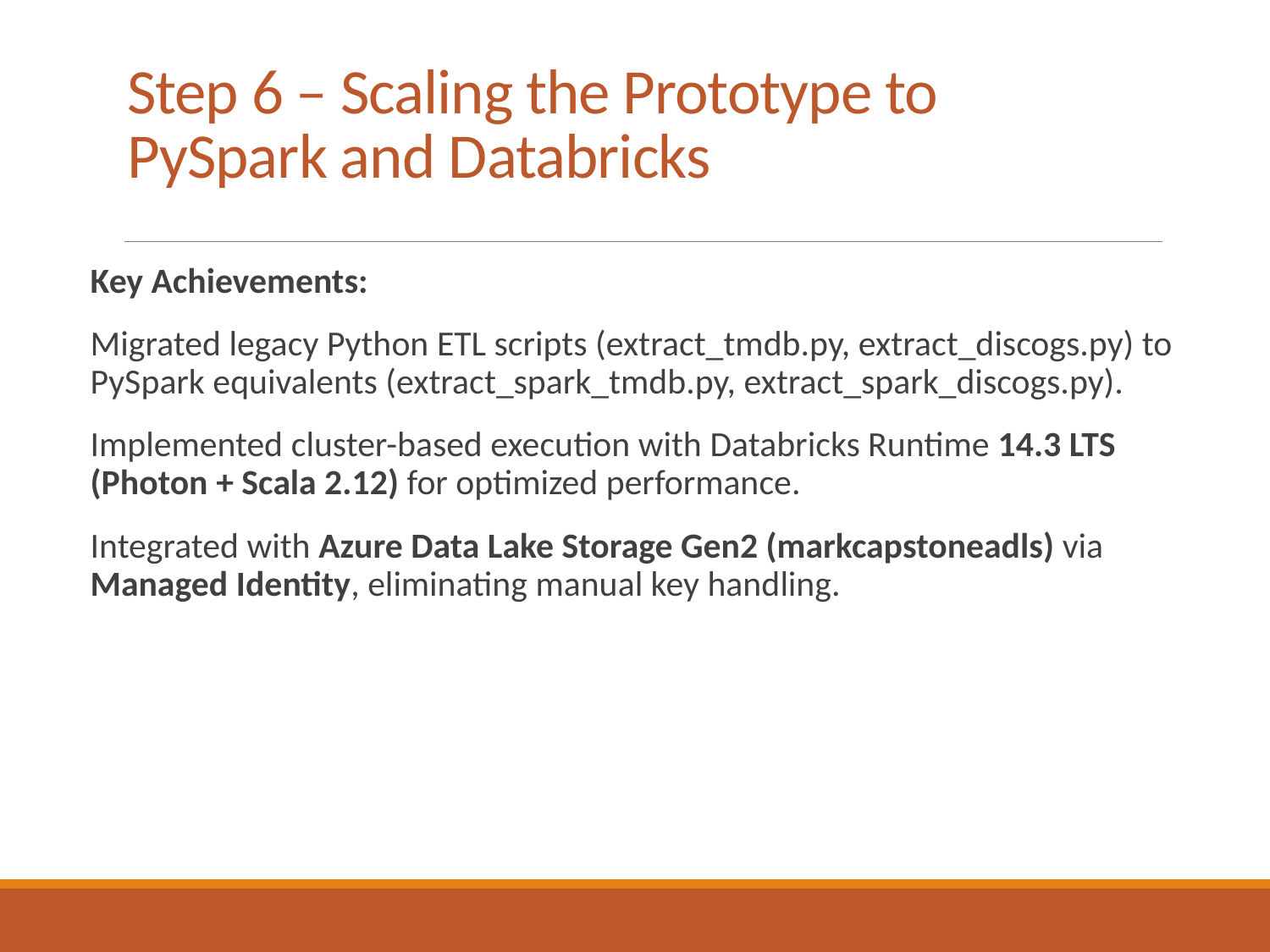

# Step 6 – Scaling the Prototype to PySpark and Databricks
Key Achievements:
Migrated legacy Python ETL scripts (extract_tmdb.py, extract_discogs.py) to PySpark equivalents (extract_spark_tmdb.py, extract_spark_discogs.py).
Implemented cluster-based execution with Databricks Runtime 14.3 LTS (Photon + Scala 2.12) for optimized performance.
Integrated with Azure Data Lake Storage Gen2 (markcapstoneadls) via Managed Identity, eliminating manual key handling.